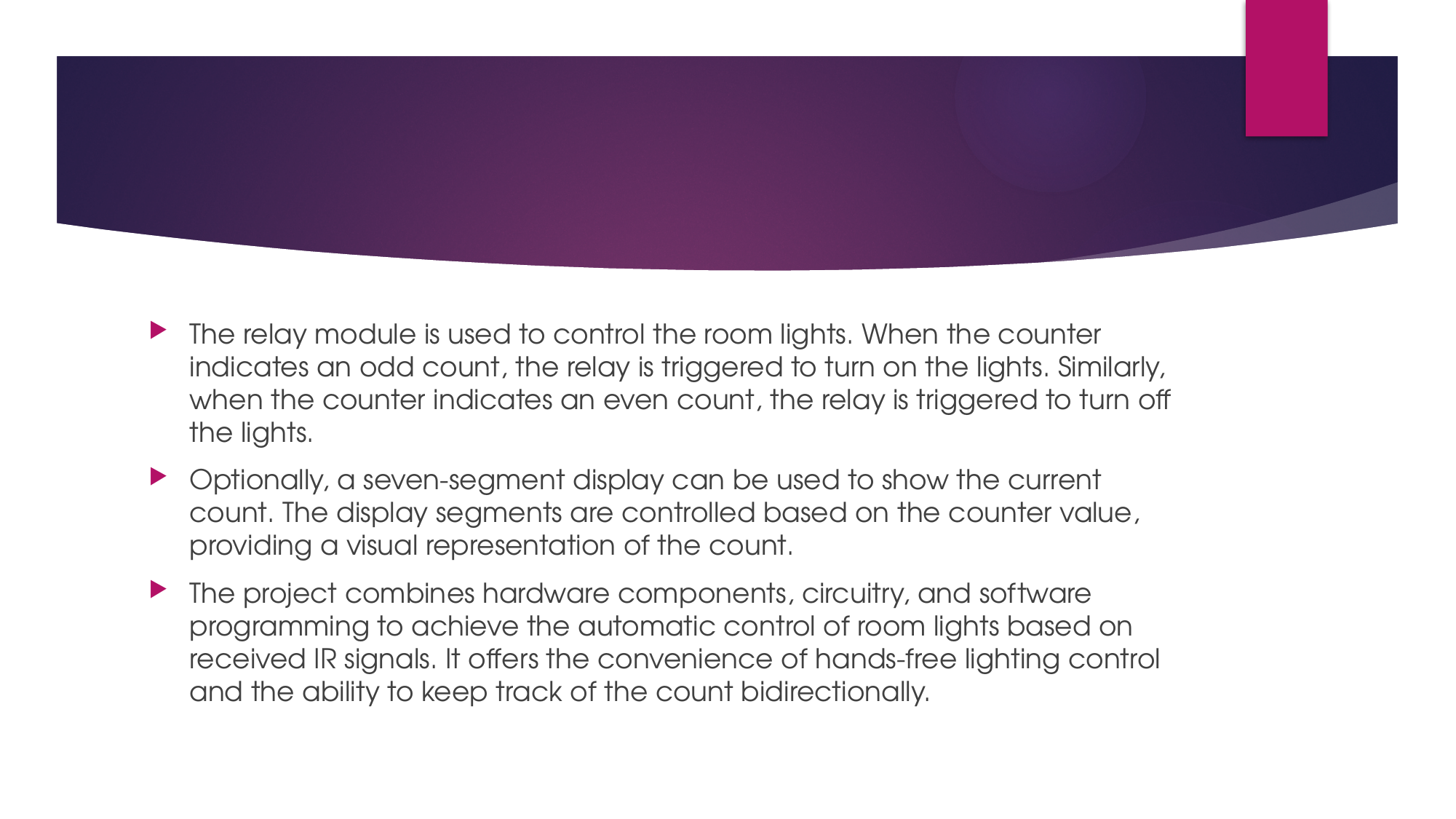

#
The relay module is used to control the room lights. When the counter indicates an odd count, the relay is triggered to turn on the lights. Similarly, when the counter indicates an even count, the relay is triggered to turn off the lights.
Optionally, a seven-segment display can be used to show the current count. The display segments are controlled based on the counter value, providing a visual representation of the count.
The project combines hardware components, circuitry, and software programming to achieve the automatic control of room lights based on received IR signals. It offers the convenience of hands-free lighting control and the ability to keep track of the count bidirectionally.